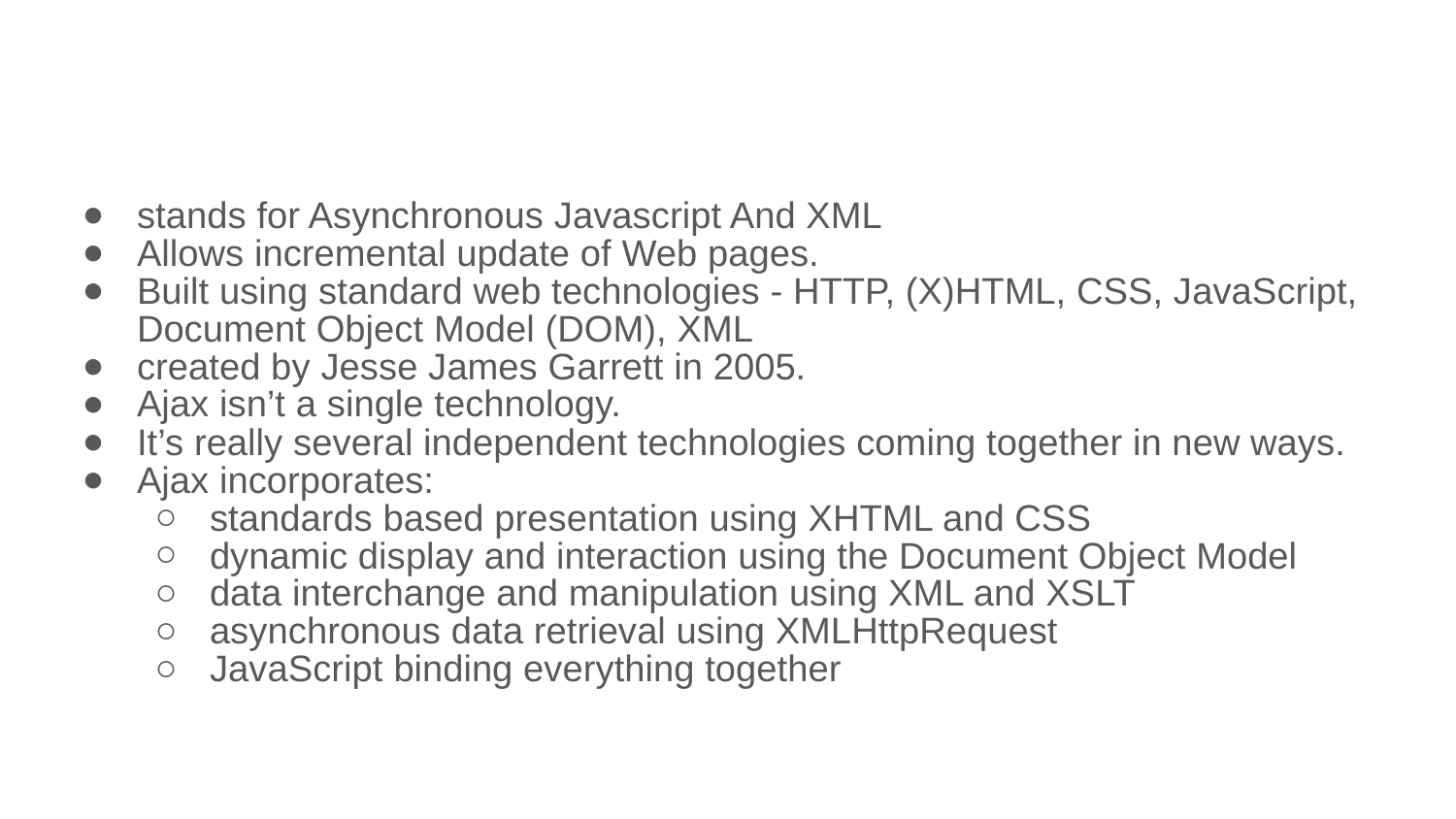

#
stands for Asynchronous Javascript And XML
Allows incremental update of Web pages.
Built using standard web technologies - HTTP, (X)HTML, CSS, JavaScript, Document Object Model (DOM), XML
created by Jesse James Garrett in 2005.
Ajax isn’t a single technology.
It’s really several independent technologies coming together in new ways.
Ajax incorporates:
standards based presentation using XHTML and CSS
dynamic display and interaction using the Document Object Model
data interchange and manipulation using XML and XSLT
asynchronous data retrieval using XMLHttpRequest
JavaScript binding everything together